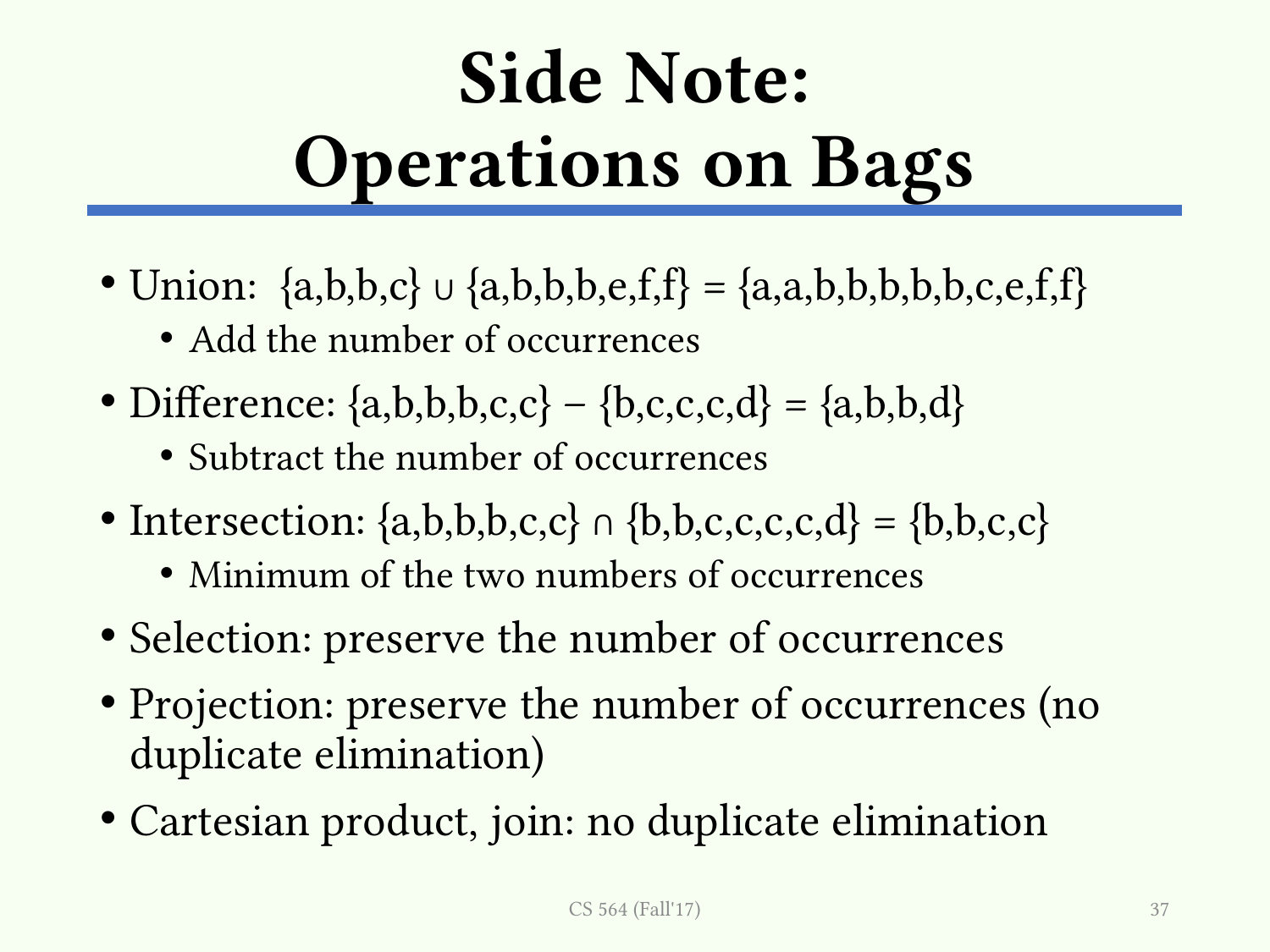

# Side Note: Operations on Bags
Union:  {a,b,b,c} ∪ {a,b,b,b,e,f,f} = {a,a,b,b,b,b,b,c,e,f,f}
Add the number of occurrences
Difference: {a,b,b,b,c,c} – {b,c,c,c,d} = {a,b,b,d}
Subtract the number of occurrences
Intersection: {a,b,b,b,c,c} ∩ {b,b,c,c,c,c,d} = {b,b,c,c}
Minimum of the two numbers of occurrences
Selection: preserve the number of occurrences
Projection: preserve the number of occurrences (no duplicate elimination)
Cartesian product, join: no duplicate elimination

CS 564 (Fall'17)
37